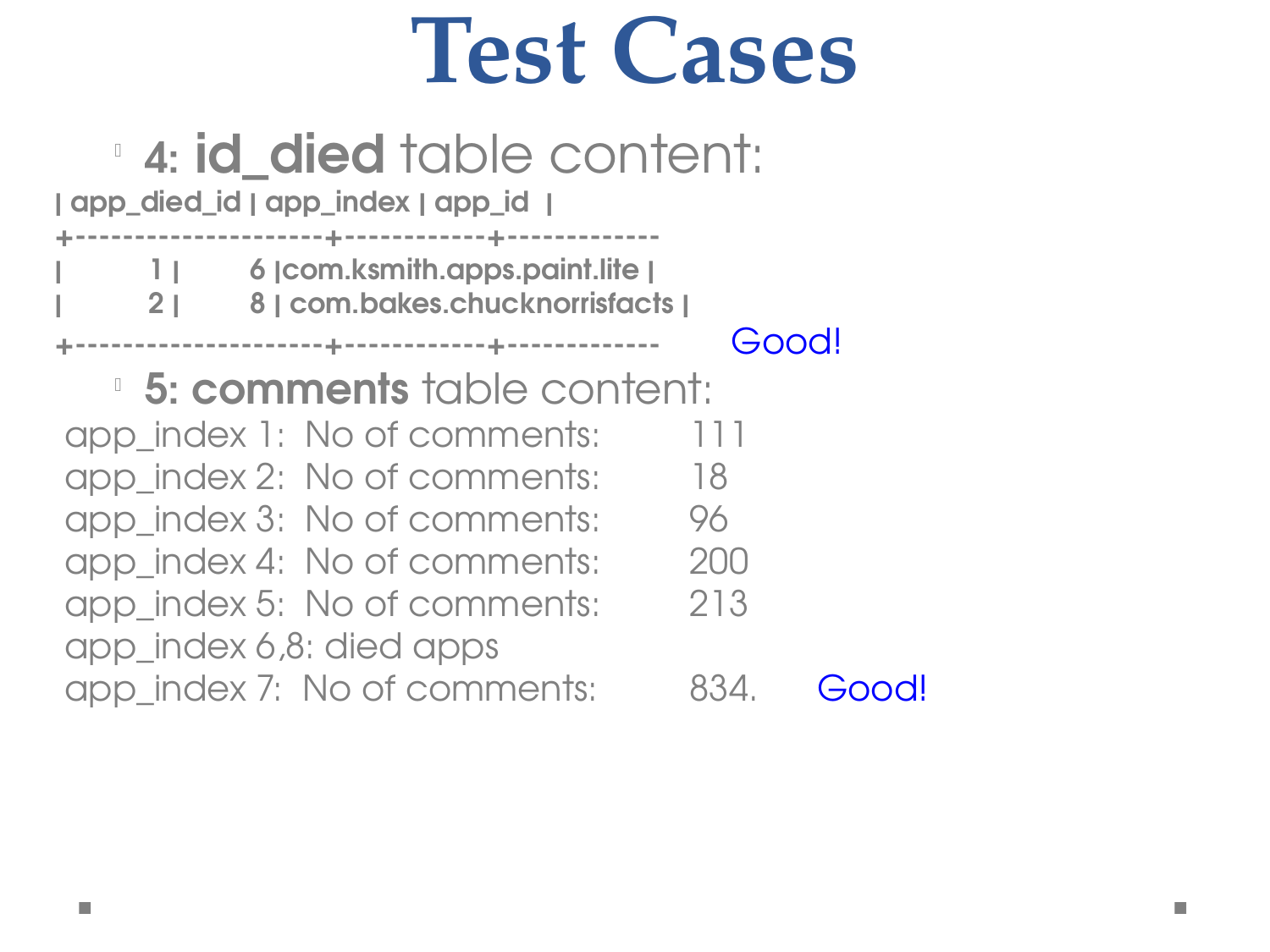

Test Cases

4: id_died table content:
| app_died_id | app_index | app_id  |
+---------------------+------------+-------------
|           1 |         6 |com.ksmith.apps.paint.lite |
|           2 |         8 | com.bakes.chucknorrisfacts |
+---------------------+------------+-------------         Good!
5: comments table content:
 app_index 1:  No of comments:	111
 app_index 2:  No of comments:	18
 app_index 3:  No of comments:	96
 app_index 4:  No of comments:	200
 app_index 5:  No of comments:	213
 app_index 6,8: died apps
 app_index 7:  No of comments:	834.      Good!